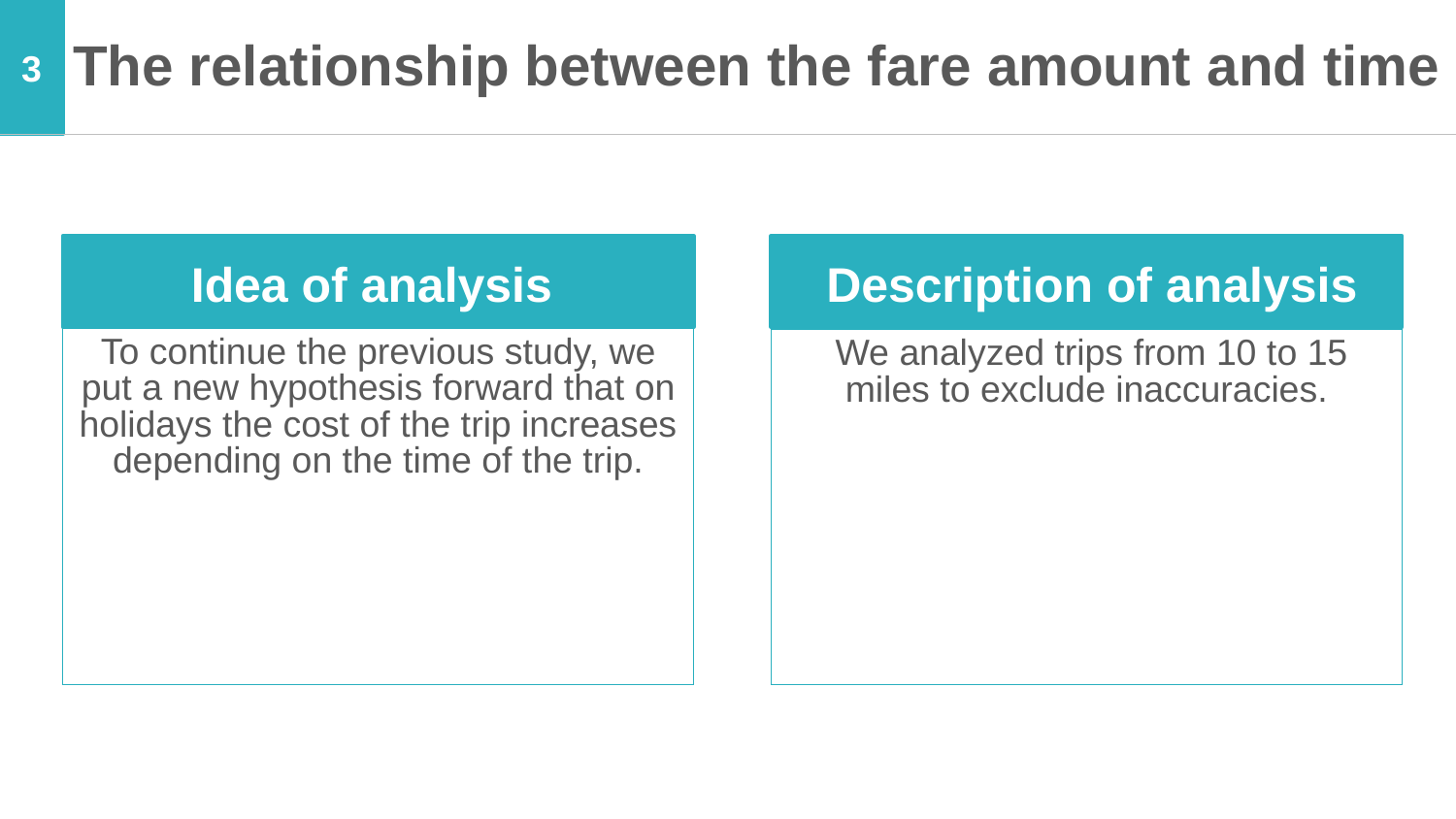

3
# The relationship between the fare amount and time
Idea of analysis
Description of analysis

To continue the previous study, we put a new hypothesis forward that on holidays the cost of the trip increases depending on the time of the trip.
 We analyzed trips from 10 to 15 miles to exclude inaccuracies.